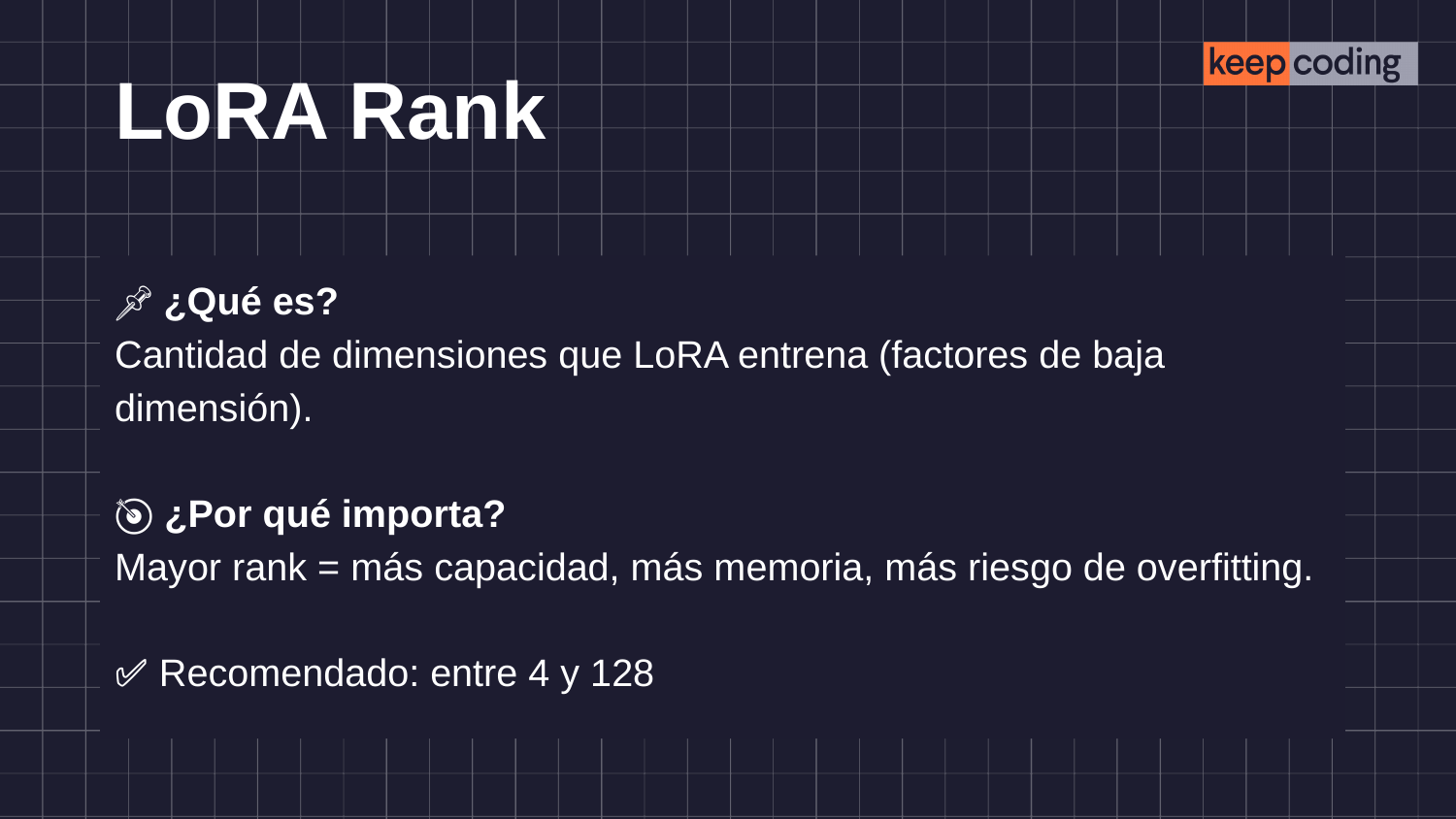

# LoRA Rank

📌 ¿Qué es?
Cantidad de dimensiones que LoRA entrena (factores de baja dimensión).

🎯 ¿Por qué importa?
Mayor rank = más capacidad, más memoria, más riesgo de overfitting.

✅ Recomendado: entre 4 y 128